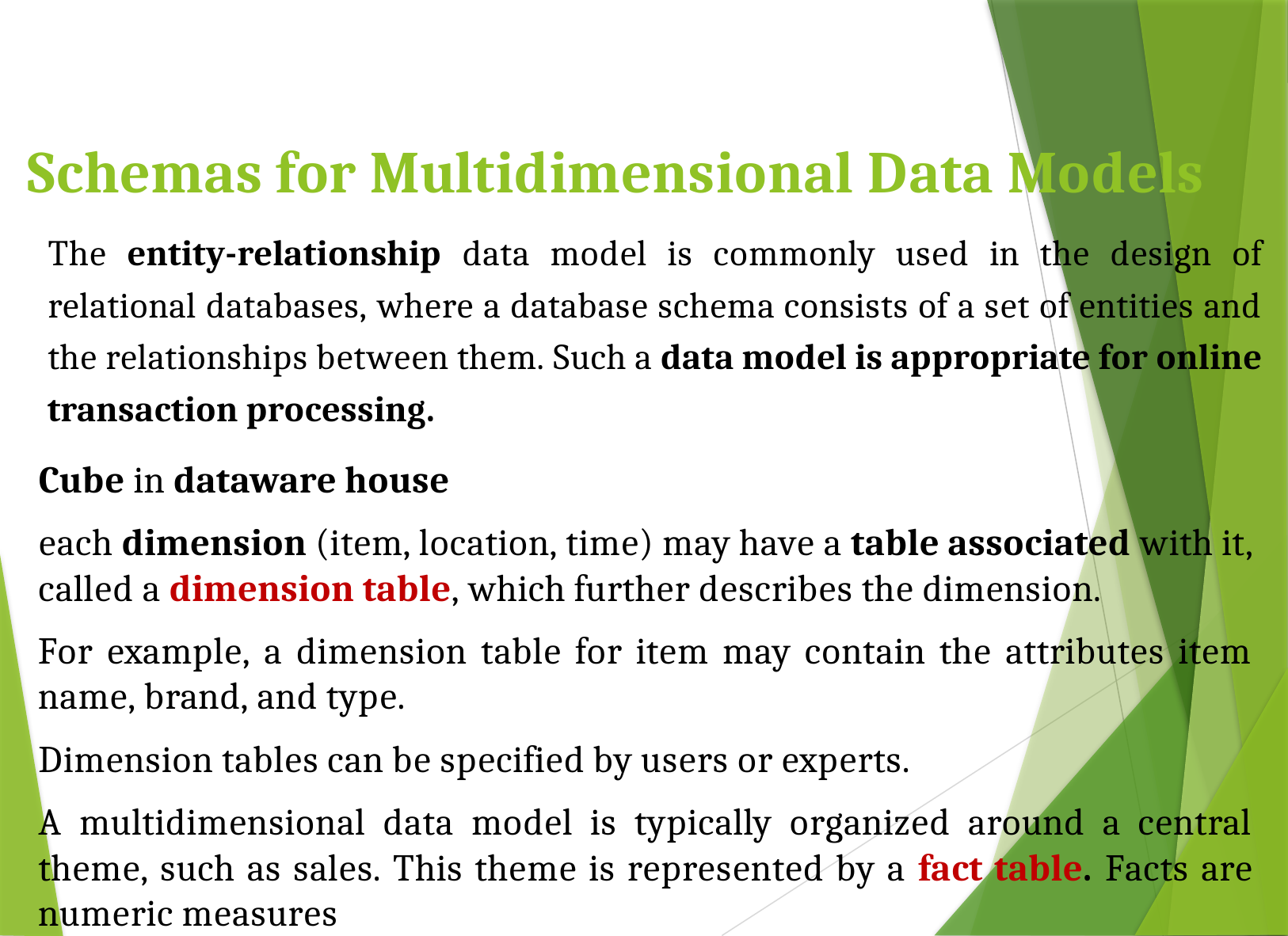

# Schemas for Multidimensional Data Models
The entity-relationship data model is commonly used in the design of relational databases, where a database schema consists of a set of entities and the relationships between them. Such a data model is appropriate for online transaction processing.

Cube in dataware house
each dimension (item, location, time) may have a table associated with it, called a dimension table, which further describes the dimension.
For example, a dimension table for item may contain the attributes item name, brand, and type.
Dimension tables can be specified by users or experts.
A multidimensional data model is typically organized around a central theme, such as sales. This theme is represented by a fact table. Facts are numeric measures